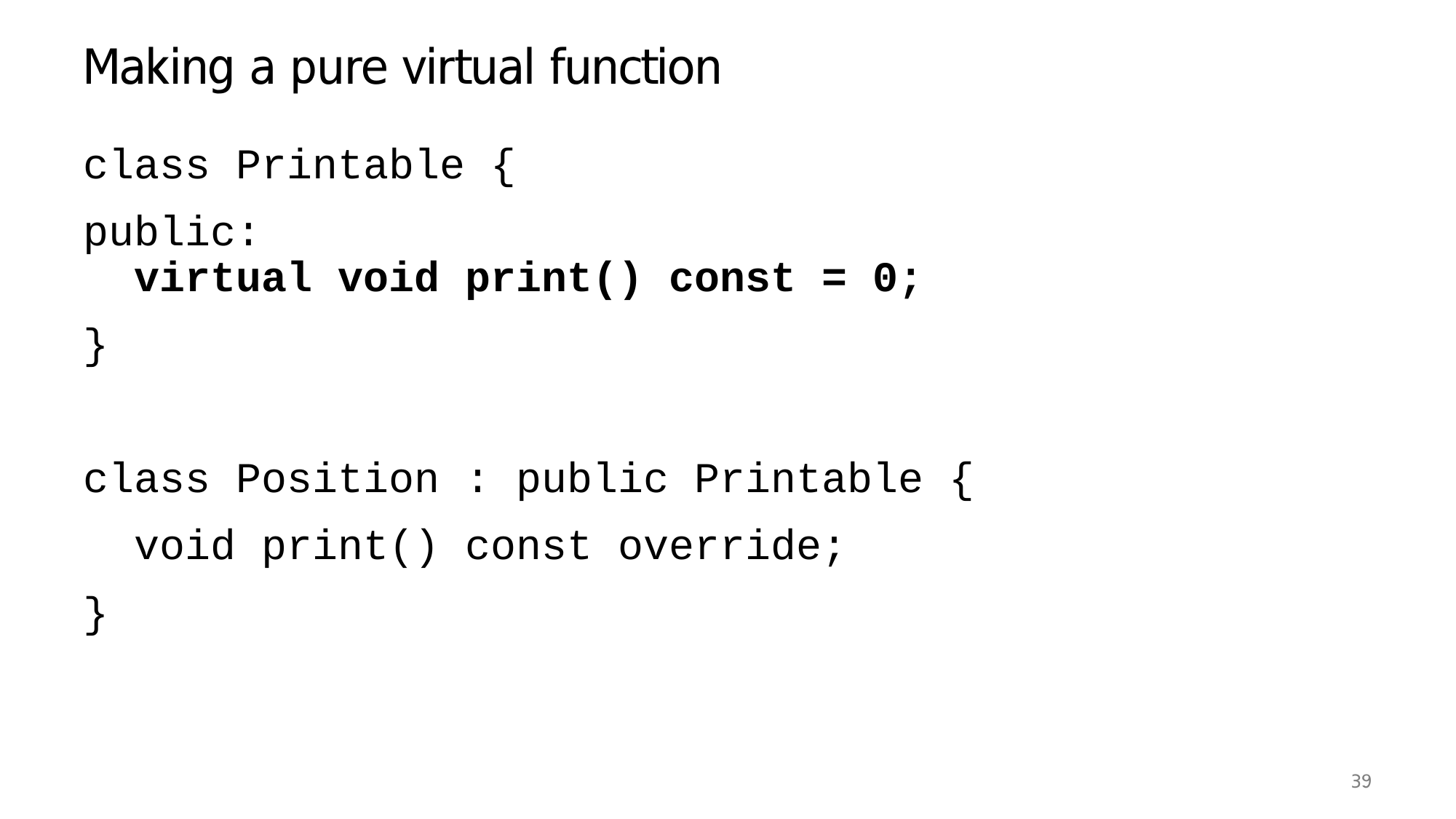

# Making a pure virtual function
class Printable {
public:
  virtual void print() const = 0;
}

class Position : public Printable {
  void print() const override;
}
39